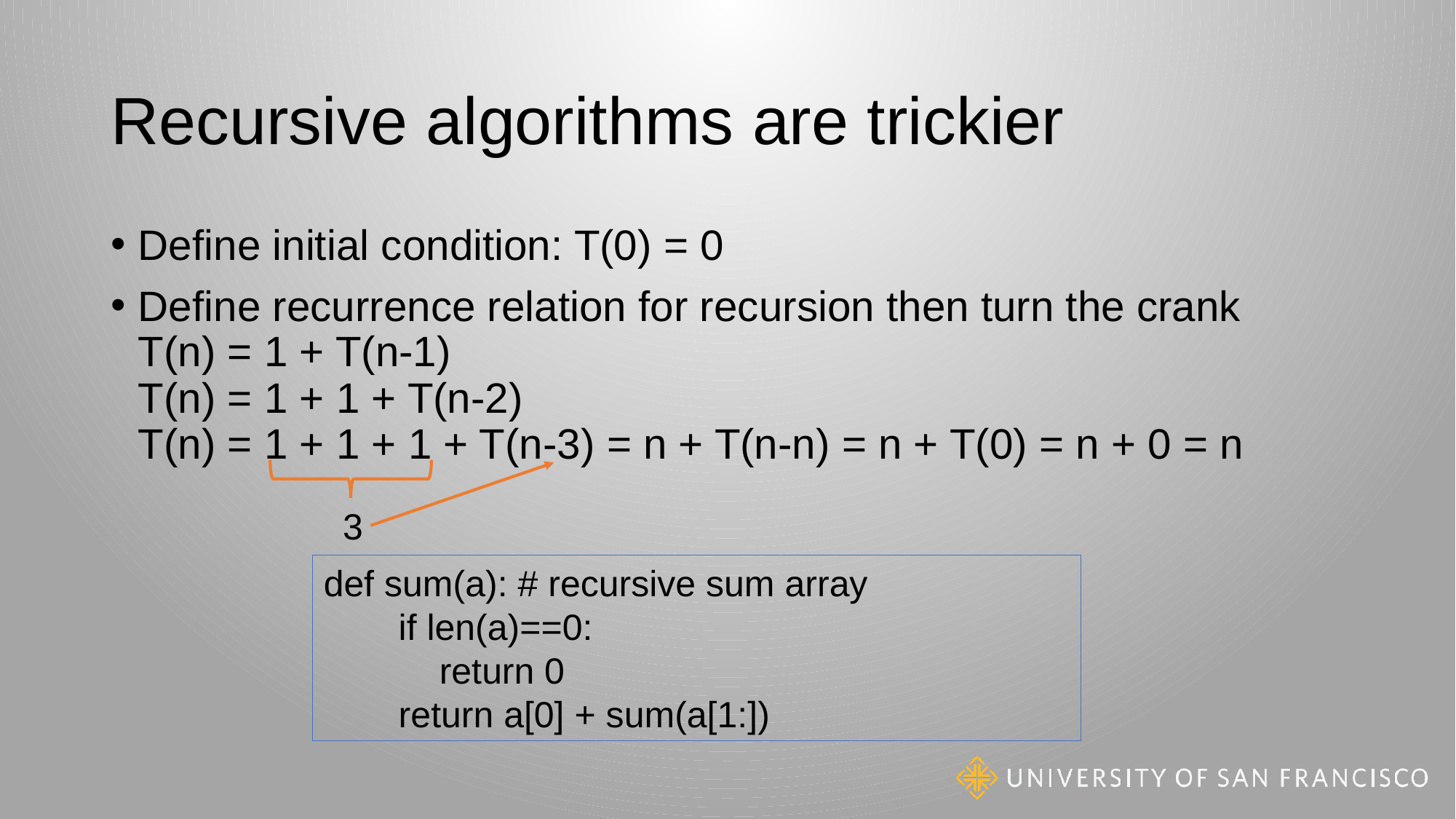

# Recursive algorithms are trickier
Define initial condition: T(0) = 0
Define recurrence relation for recursion then turn the crank
T(n) = 1 + T(n-1)
T(n) = 1 + 1 + T(n-2)
T(n) = 1 + 1 + 1 + T(n-3) = n + T(n-n) = n + T(0) = n + 0 = n

3
def sum(a): # recursive sum array
  if len(a)==0:
      return 0
  return a[0] + sum(a[1:])